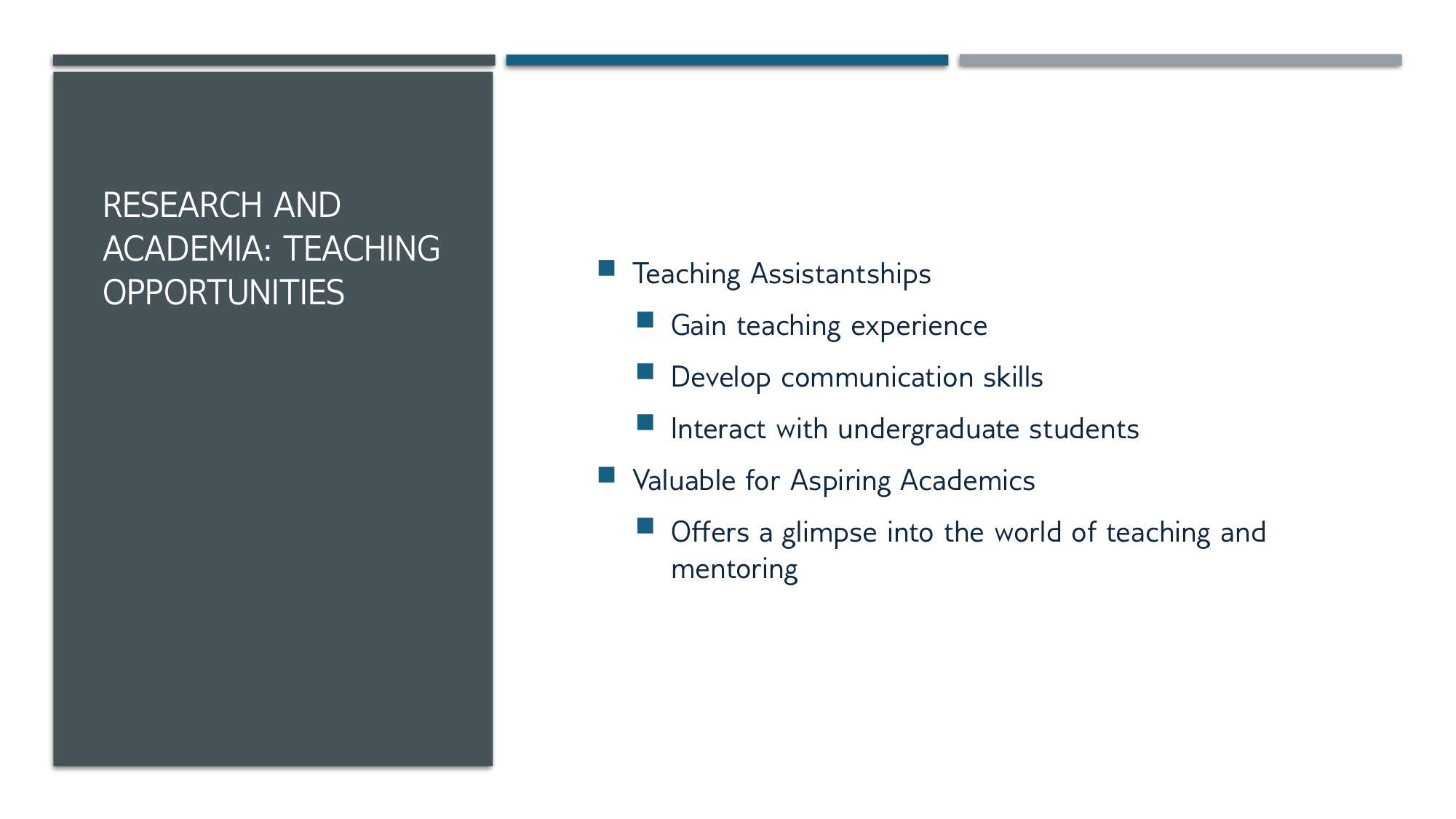

# Research and Academia: Teaching Opportunities
Teaching Assistantships
Gain teaching experience
Develop communication skills
Interact with undergraduate students
Valuable for Aspiring Academics
Offers a glimpse into the world of teaching and mentoring